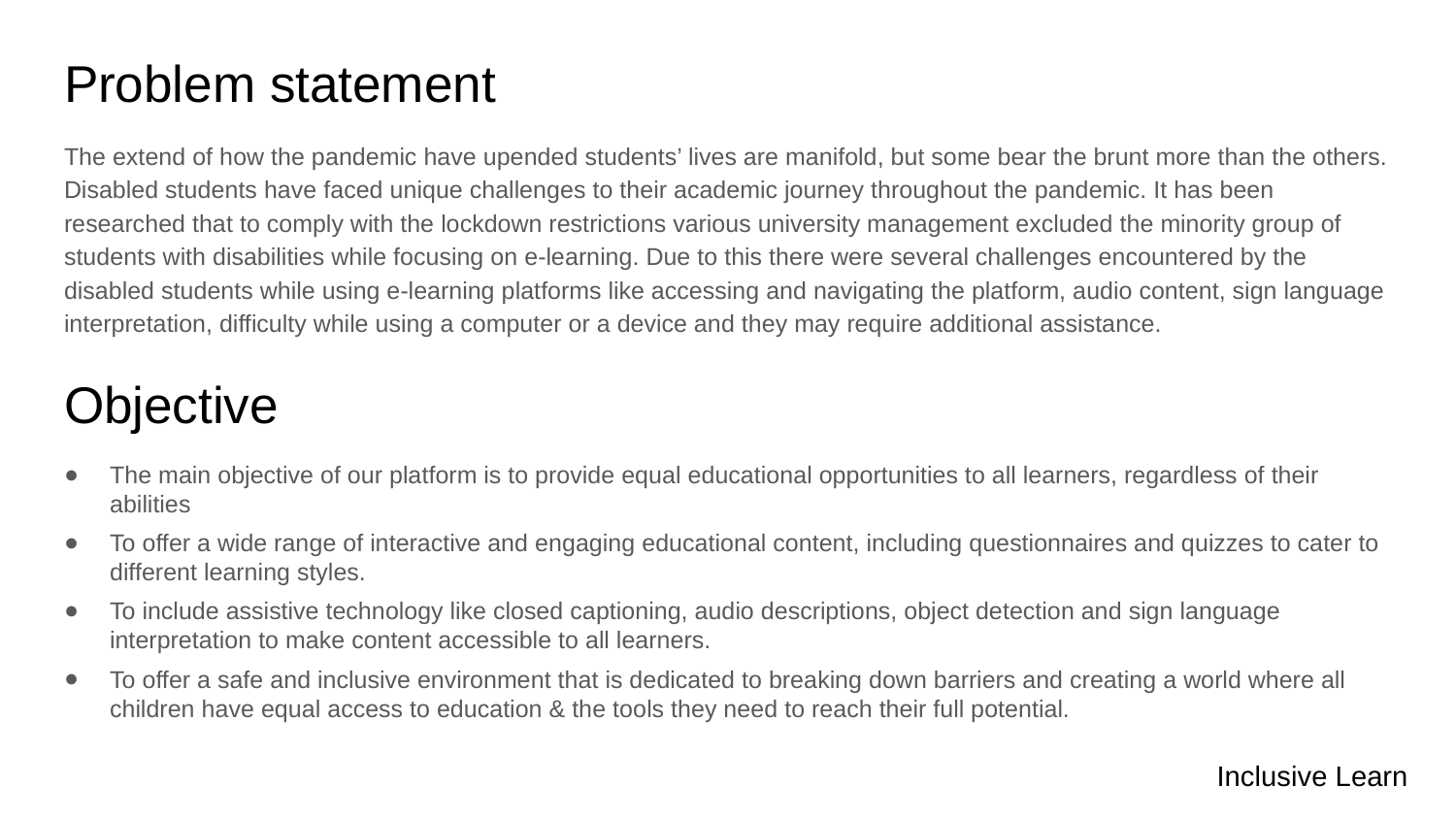

# Problem statement
The extend of how the pandemic have upended students’ lives are manifold, but some bear the brunt more than the others. Disabled students have faced unique challenges to their academic journey throughout the pandemic. It has been researched that to comply with the lockdown restrictions various university management excluded the minority group of students with disabilities while focusing on e-learning. Due to this there were several challenges encountered by the disabled students while using e-learning platforms like accessing and navigating the platform, audio content, sign language interpretation, difficulty while using a computer or a device and they may require additional assistance.
Objective
The main objective of our platform is to provide equal educational opportunities to all learners, regardless of their abilities
To offer a wide range of interactive and engaging educational content, including questionnaires and quizzes to cater to different learning styles.
To include assistive technology like closed captioning, audio descriptions, object detection and sign language interpretation to make content accessible to all learners.
To offer a safe and inclusive environment that is dedicated to breaking down barriers and creating a world where all children have equal access to education & the tools they need to reach their full potential.
Inclusive Learn